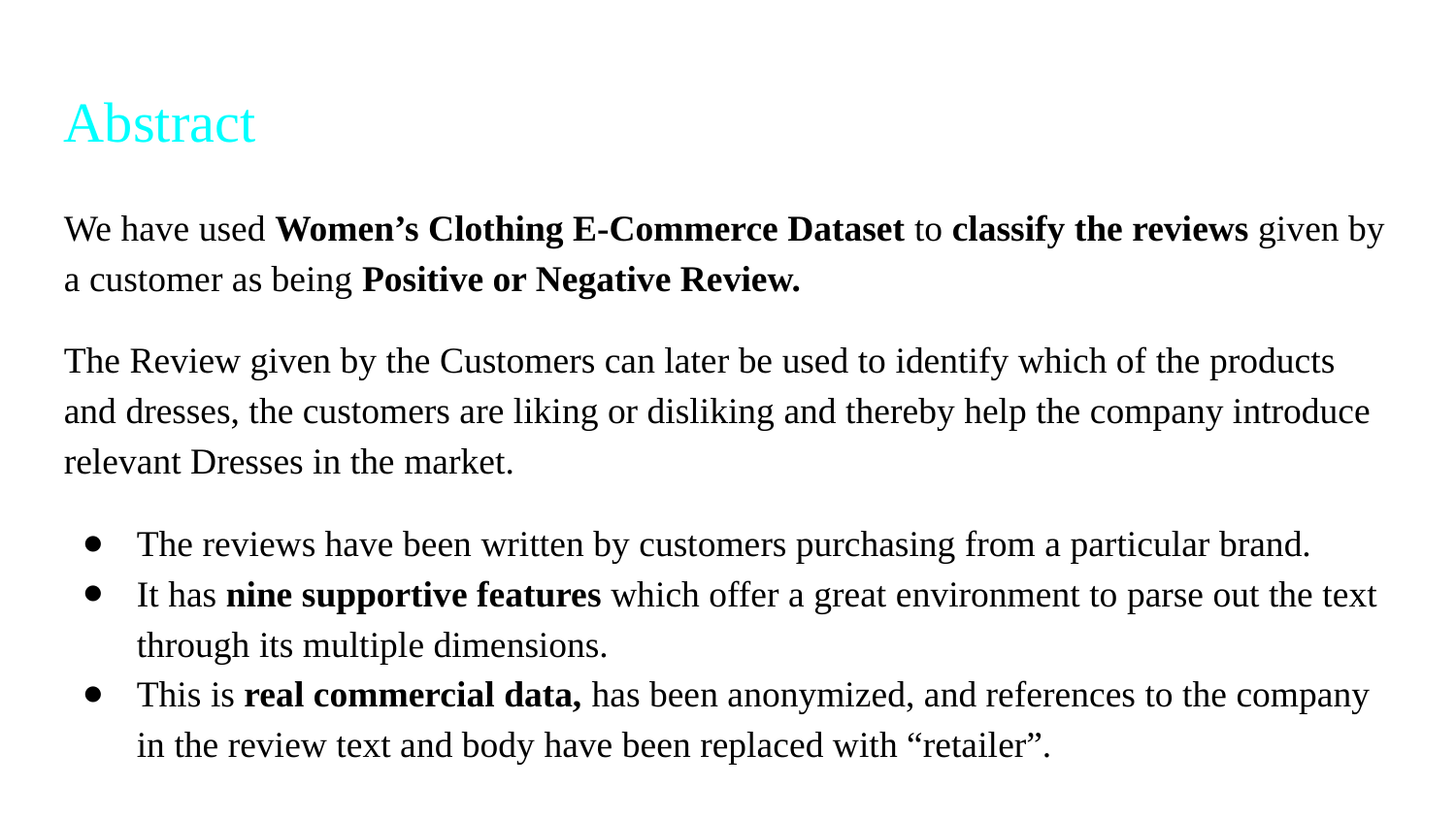

Abstract
We have used Women’s Clothing E-Commerce Dataset to classify the reviews given by a customer as being Positive or Negative Review.
The Review given by the Customers can later be used to identify which of the products and dresses, the customers are liking or disliking and thereby help the company introduce relevant Dresses in the market.
The reviews have been written by customers purchasing from a particular brand.
It has nine supportive features which offer a great environment to parse out the text through its multiple dimensions.
This is real commercial data, has been anonymized, and references to the company in the review text and body have been replaced with “retailer”.